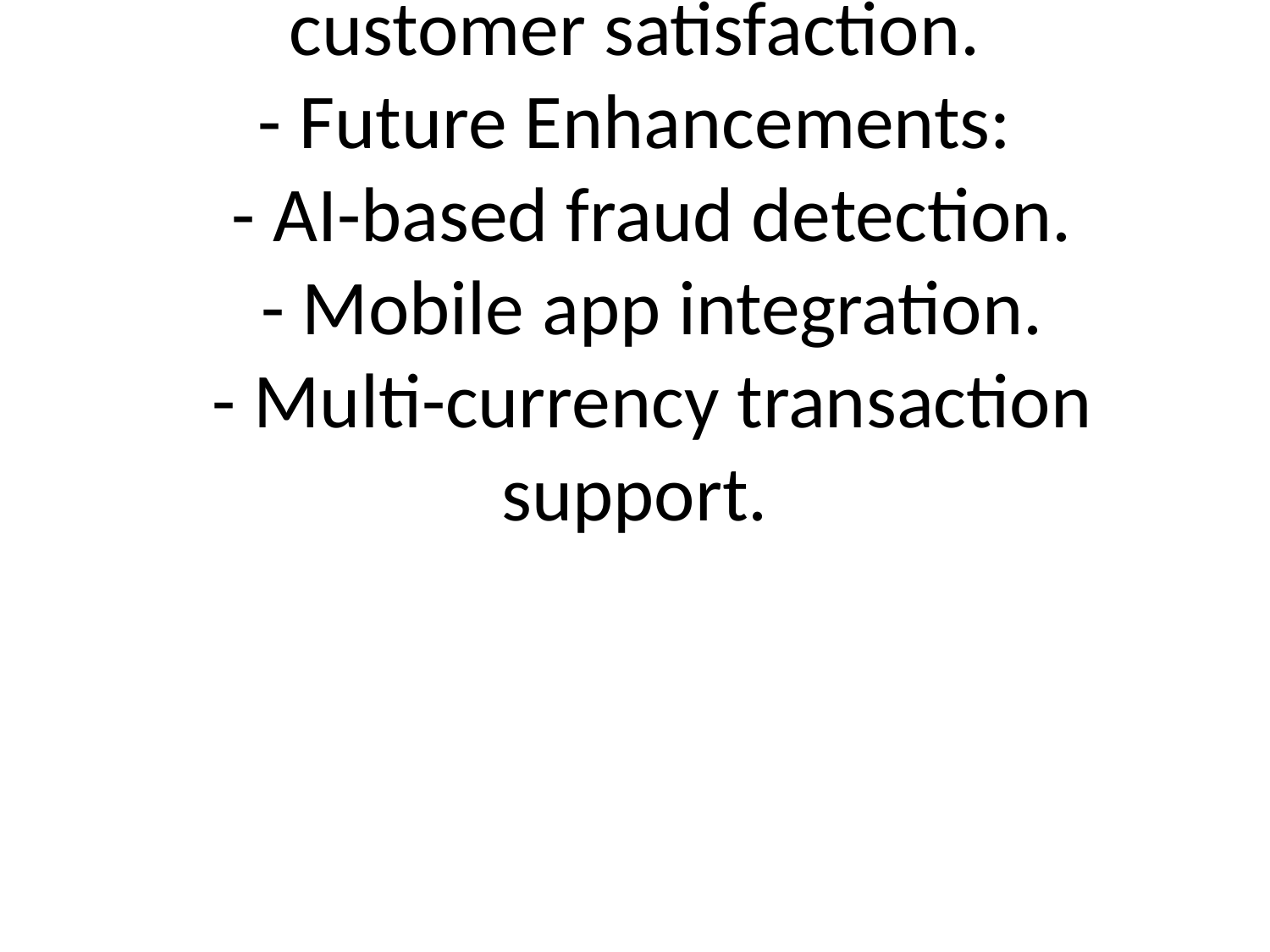

# - Successfully automated banking functions.
- Improved efficiency, security, and customer satisfaction.
- Future Enhancements:
  - AI-based fraud detection.
  - Mobile app integration.
  - Multi-currency transaction support.